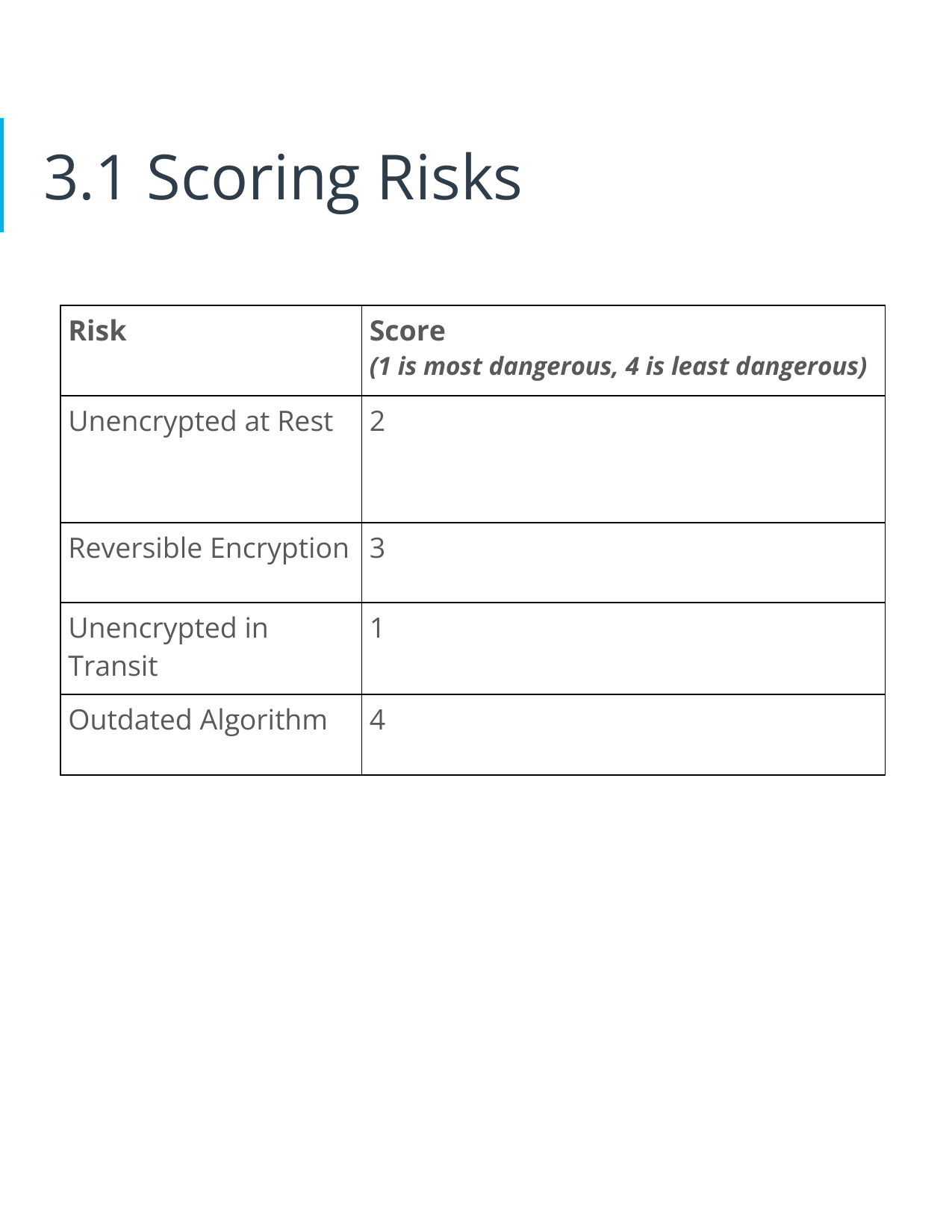

3.1 Scoring Risks
| Risk | Score (1 is most dangerous, 4 is least dangerous) |
| --- | --- |
| Unencrypted at Rest | 2 |
| Reversible Encryption | 3 |
| Unencrypted in Transit | 1 |
| Outdated Algorithm | 4 |
Remove this slide